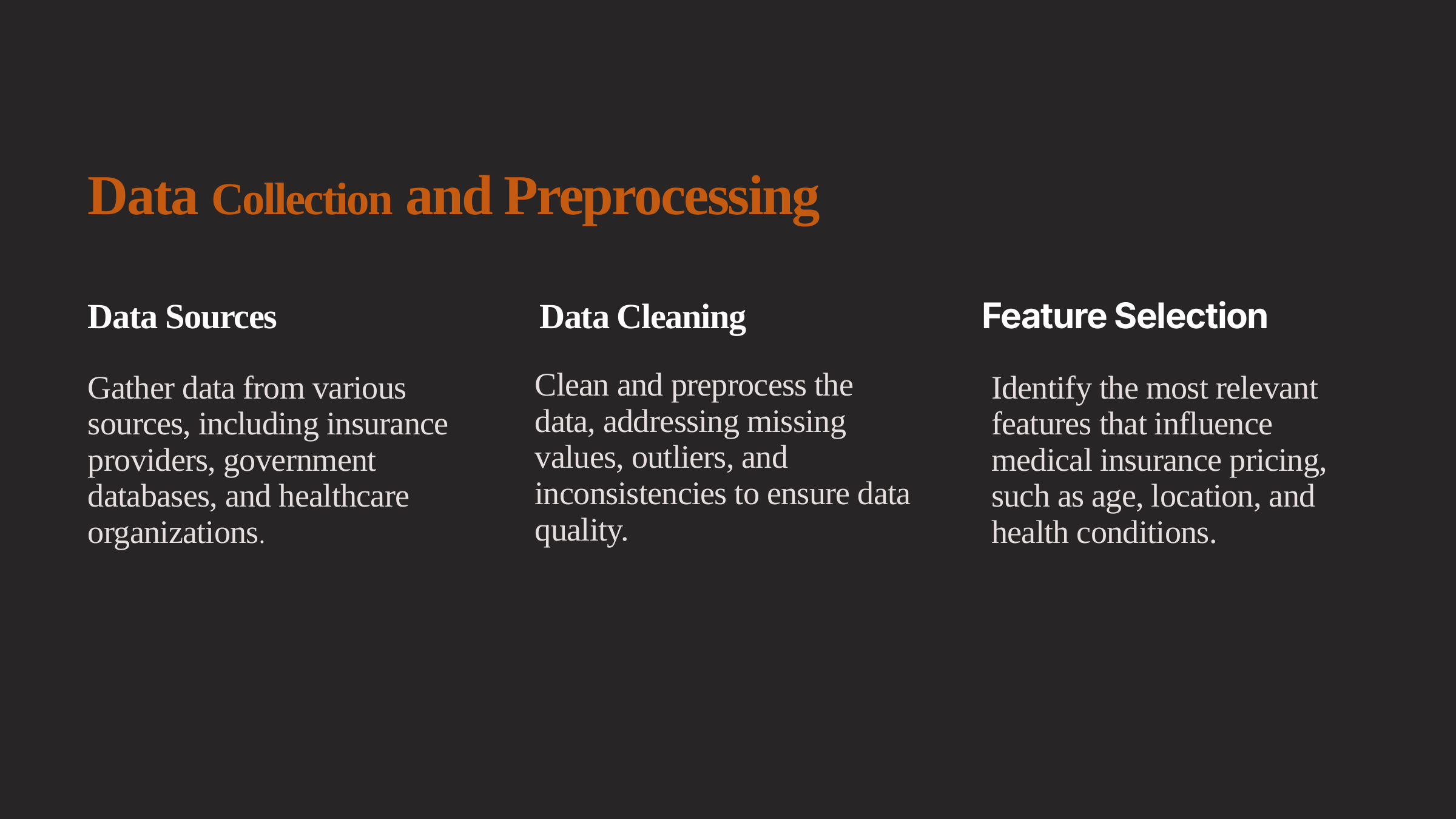

Data Collection and Preprocessing
Data Sources
Data Cleaning
Feature Selection
Clean and preprocess the data, addressing missing values, outliers, and inconsistencies to ensure data quality.
Gather data from various sources, including insurance providers, government databases, and healthcare organizations.
Identify the most relevant features that influence medical insurance pricing, such as age, location, and health conditions.